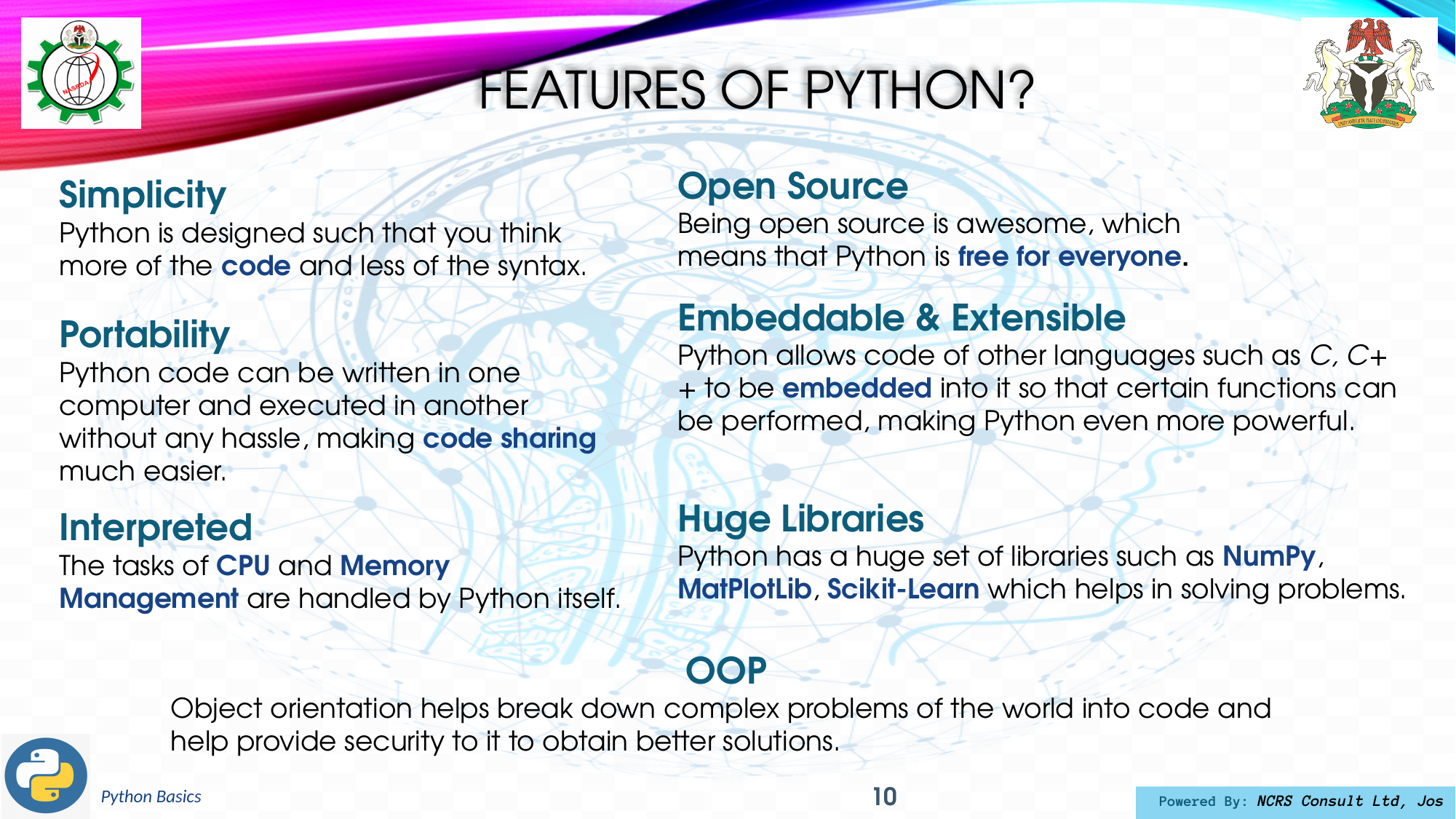

Features of python?
Open Source
Being open source is awesome, which means that Python is free for everyone.
Simplicity
Python is designed such that you think more of the code and less of the syntax.
Embeddable & Extensible
Python allows code of other languages such as C, C++ to be embedded into it so that certain functions can be performed, making Python even more powerful.
Portability
Python code can be written in one computer and executed in another without any hassle, making code sharing much easier.
Huge Libraries
Python has a huge set of libraries such as NumPy, MatPlotLib, Scikit-Learn which helps in solving problems.
Interpreted
The tasks of CPU and Memory Management are handled by Python itself.
OOP
Object orientation helps break down complex problems of the world into code and help provide security to it to obtain better solutions.
10